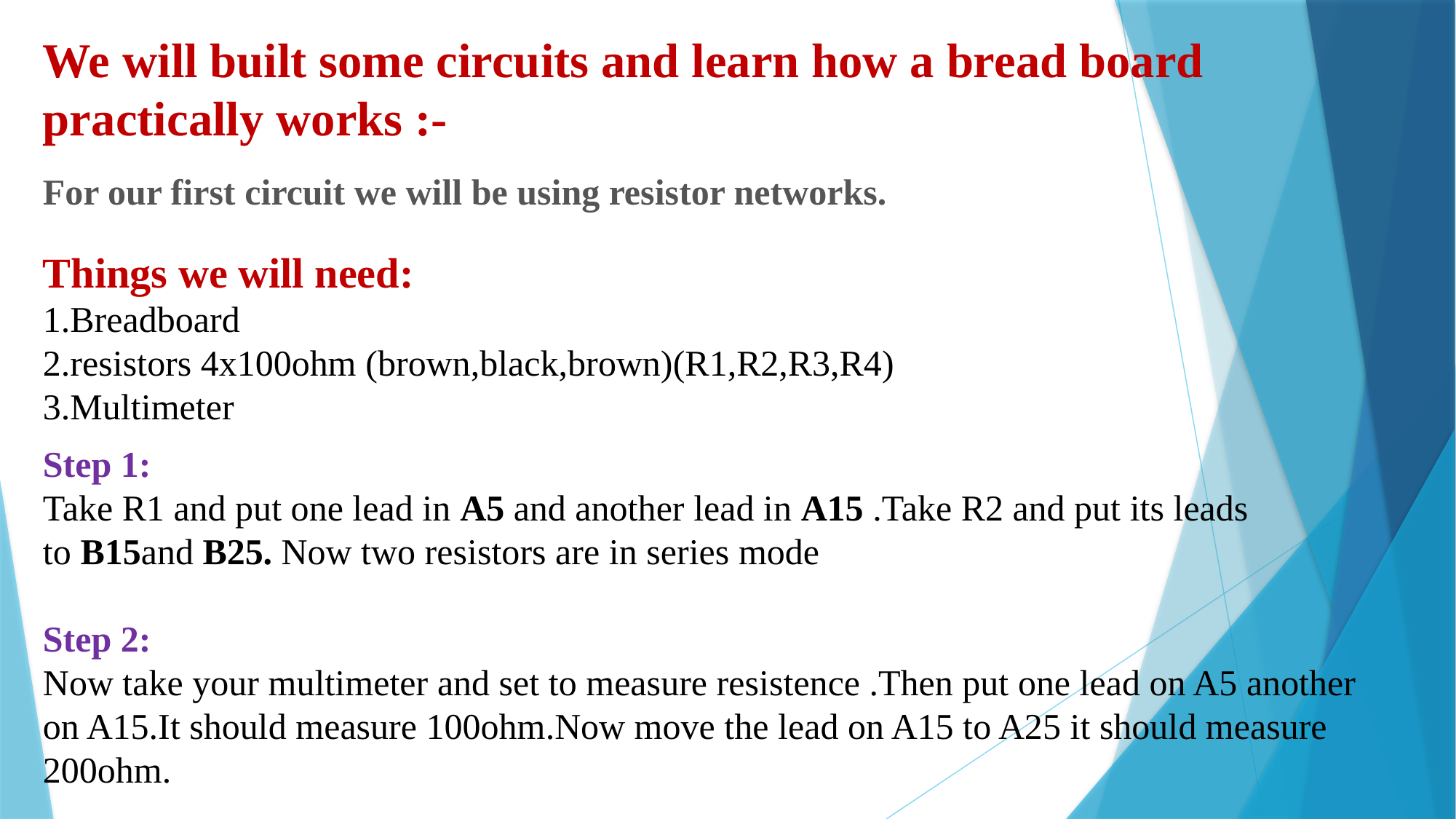

We will built some circuits and learn how a bread board practically works :-
For our first circuit we will be using resistor networks.
Things we will need:
1.Breadboard
2.resistors 4x100ohm (brown,black,brown)(R1,R2,R3,R4)
3.Multimeter
Step 1:
Take R1 and put one lead in A5 and another lead in A15 .Take R2 and put its leads to B15and B25. Now two resistors are in series mode
Step 2:
Now take your multimeter and set to measure resistence .Then put one lead on A5 another on A15.It should measure 100ohm.Now move the lead on A15 to A25 it should measure 200ohm.